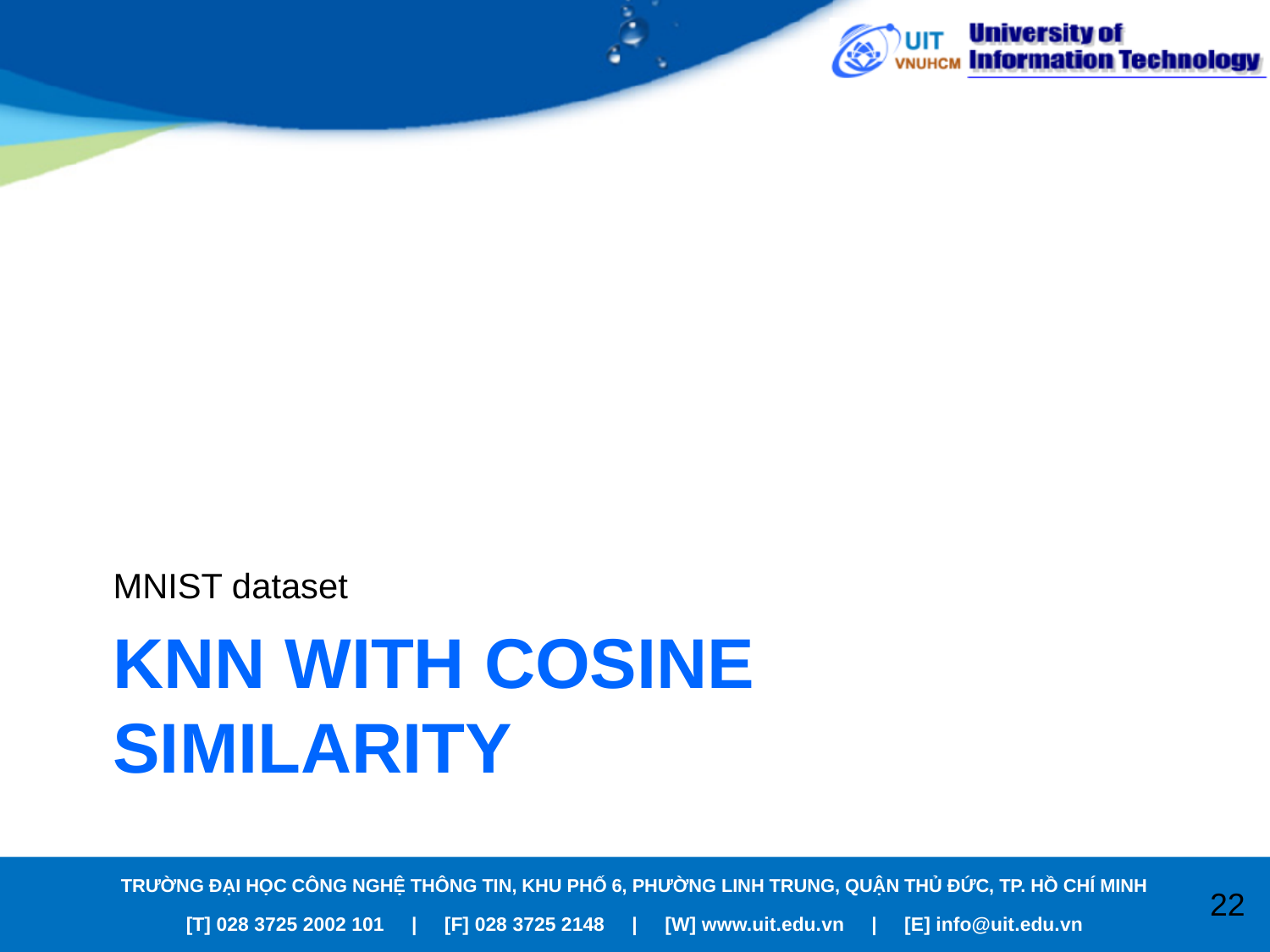

MNIST dataset
# KNN with Cosine similarity